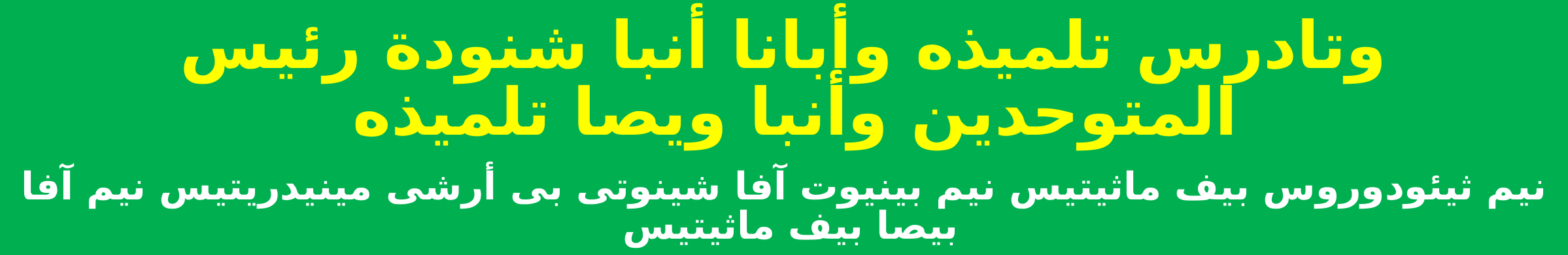

وتادرس تلميذه وأبانا أنبا شنودة رئيس المتوحدين وأنبا ويصا تلميذه
نيم ثيئودوروس بيف ماثيتيس نيم بينيوت آفا شينوتى بى أرشى مينيدريتيس نيم آفا بيصا بيف ماثيتيس